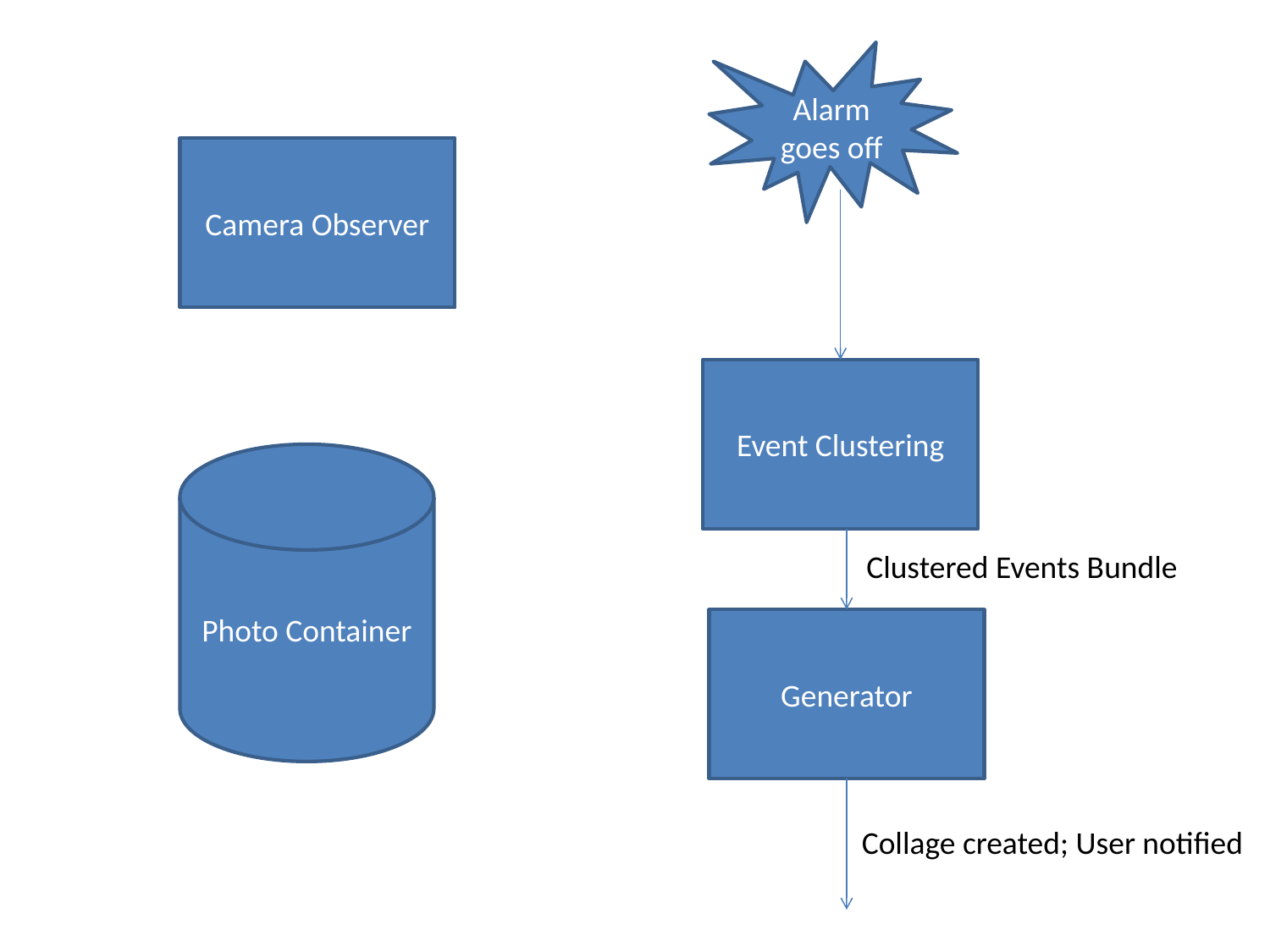

Alarm goes off
Camera Observer
Event Clustering
Photo Container
Clustered Events Bundle
Generator
Collage created; User notified